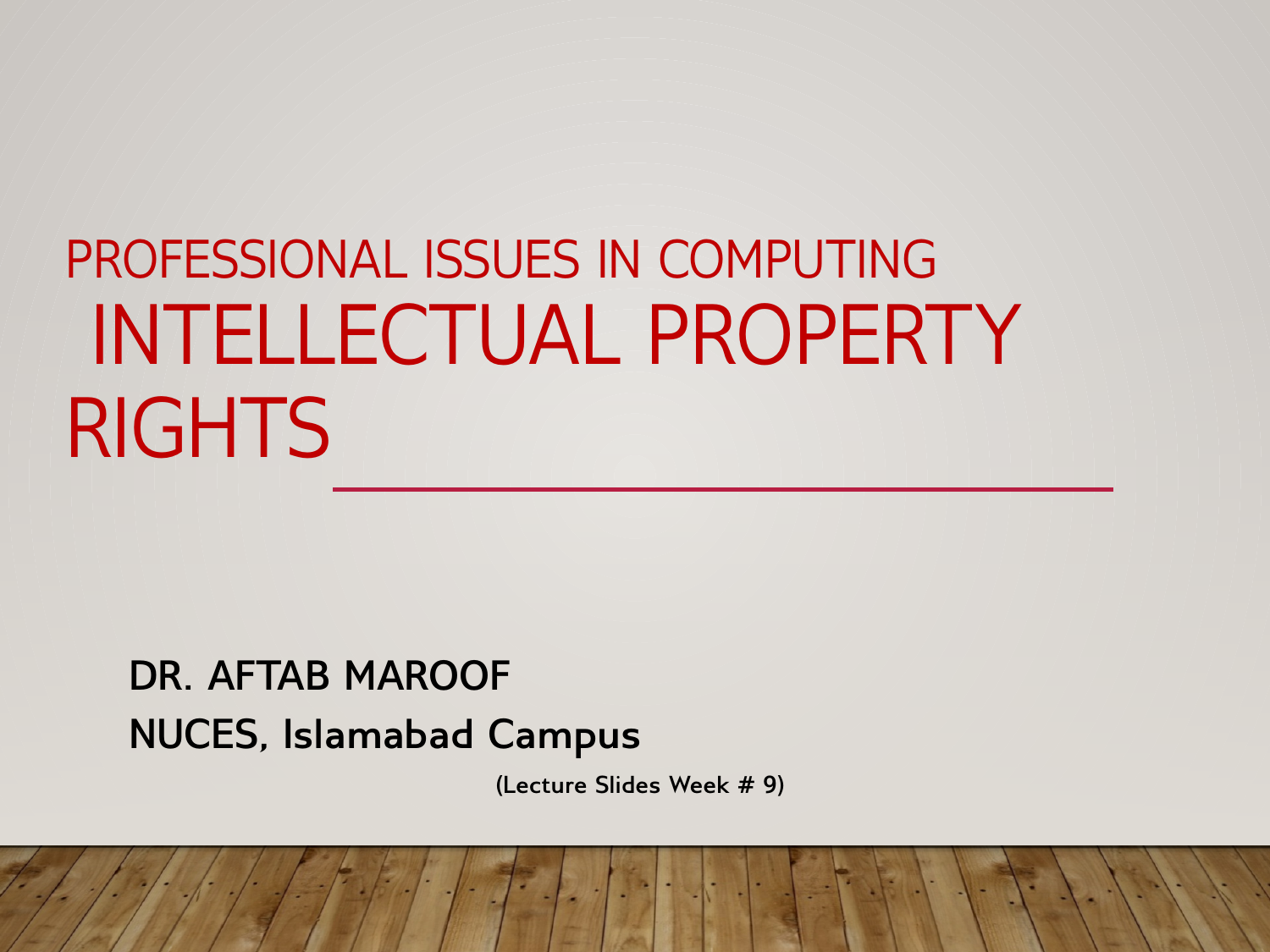

# Professional Issues in Computing Intellectual Property Rights
Dr. Aftab Maroof
NUCES, Islamabad Campus
(Lecture Slides Week # 9)